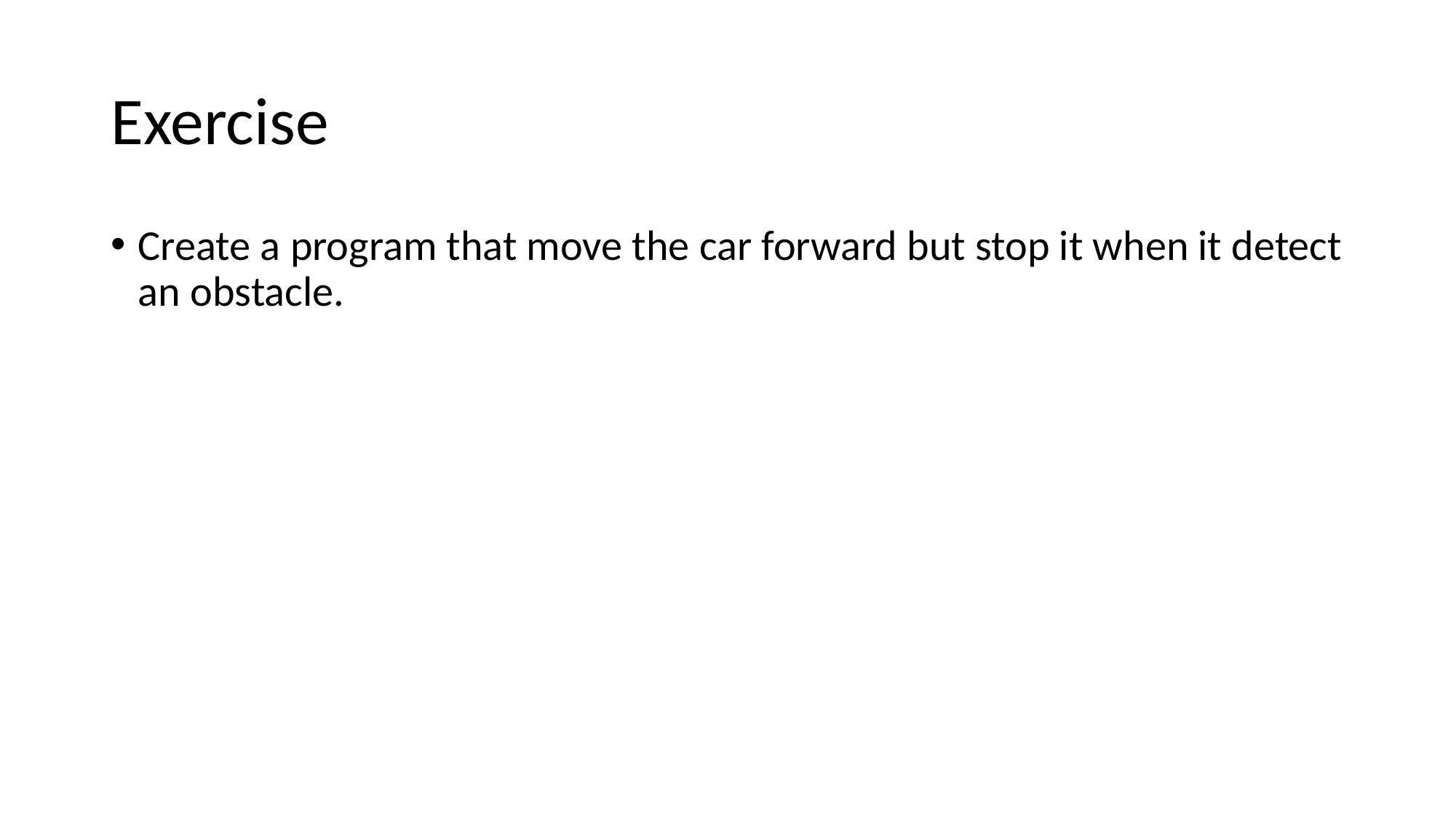

# Exercise
Create a program that move the car forward but stop it when it detect an obstacle.